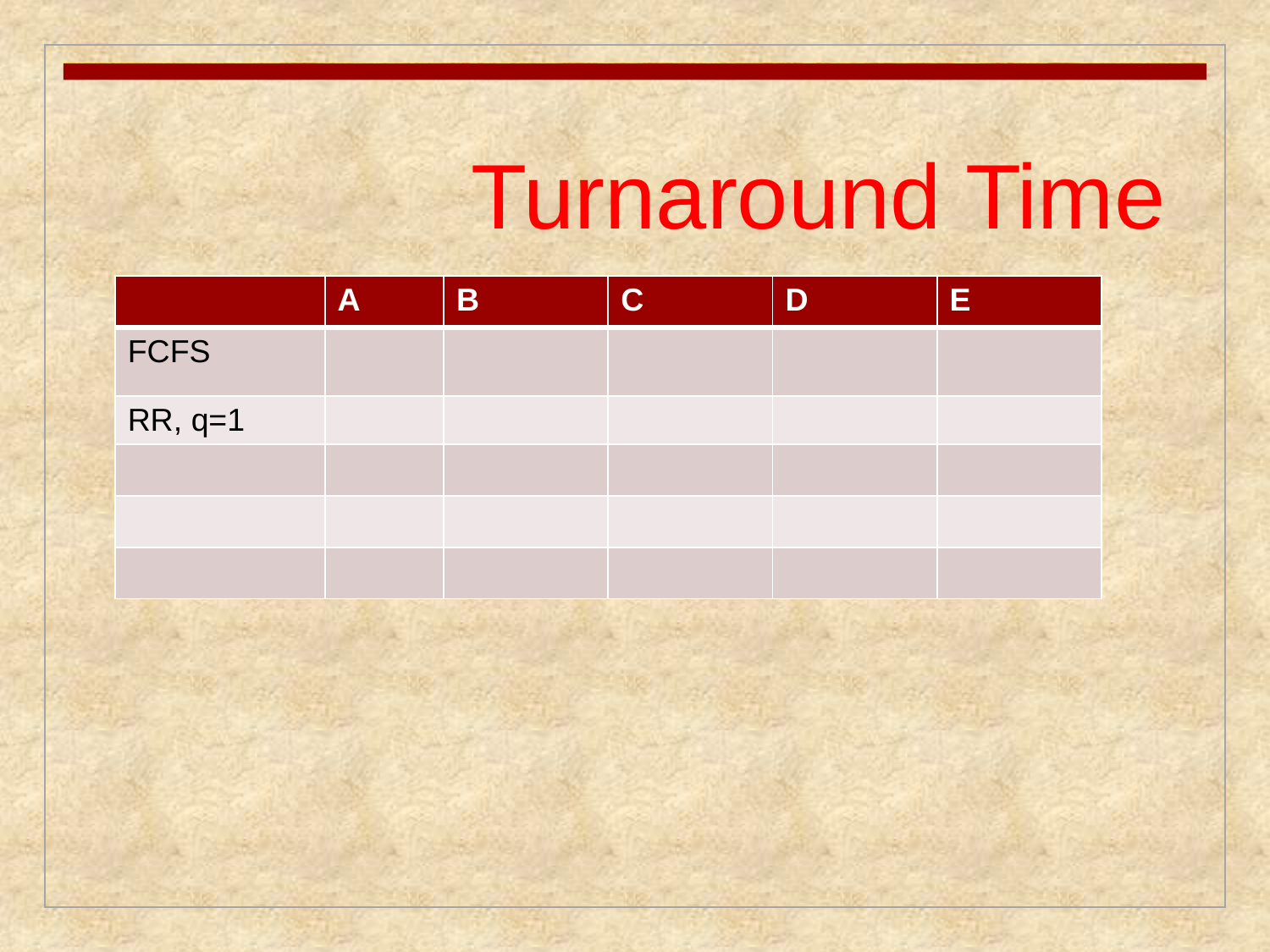

# Turnaround Time
|  | A | B | C | D | E |
| --- | --- | --- | --- | --- | --- |
| FCFS |  |  |  |  |  |
| RR, q=1 |  |  |  |  |  |
|  |  |  |  |  |  |
|  |  |  |  |  |  |
|  |  |  |  |  |  |